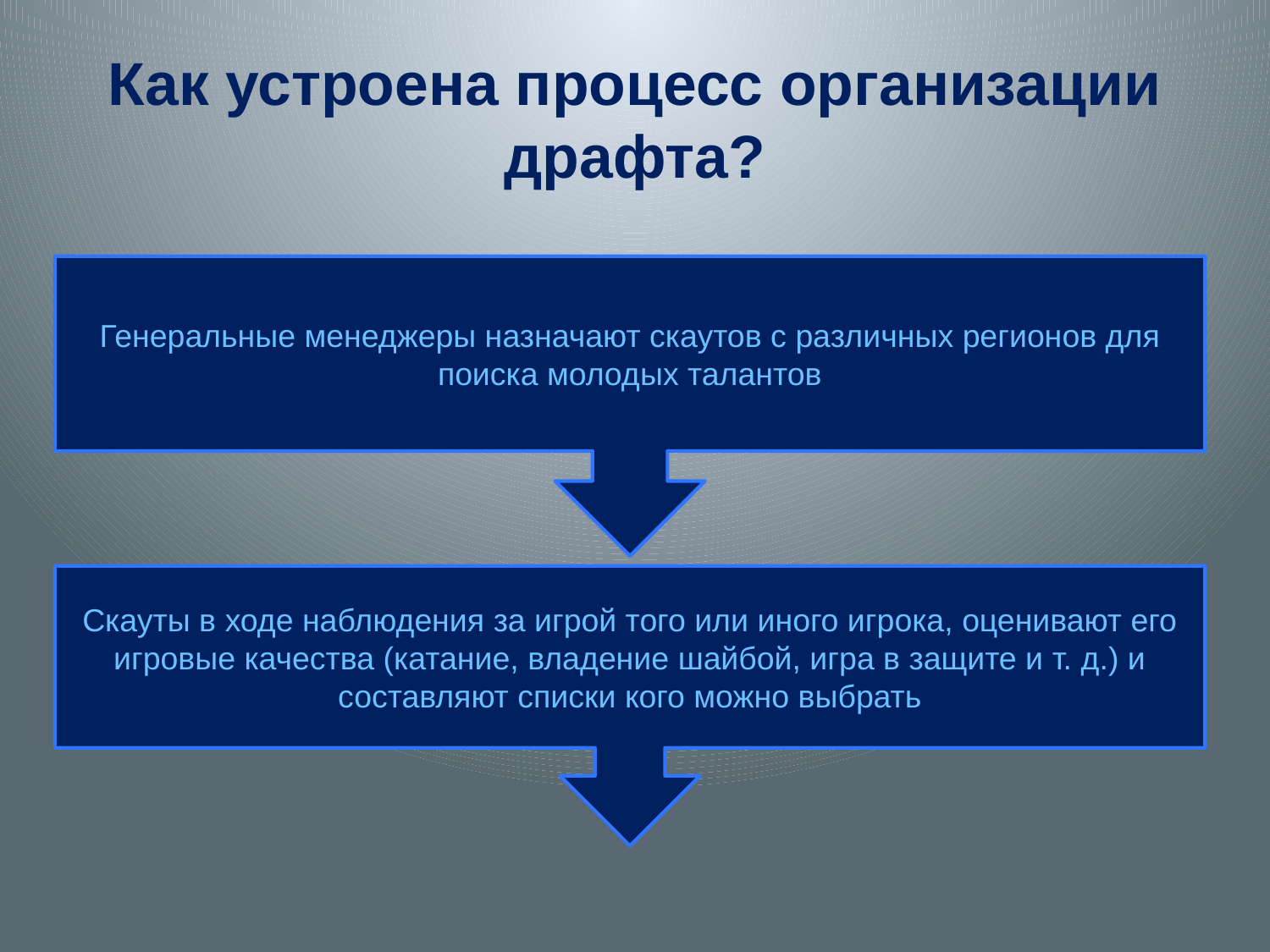

# Как устроена процесс организации драфта?
Генеральные менеджеры назначают скаутов с различных регионов для поиска молодых талантов
Скауты в ходе наблюдения за игрой того или иного игрока, оценивают его игровые качества (катание, владение шайбой, игра в защите и т. д.) и составляют списки кого можно выбрать